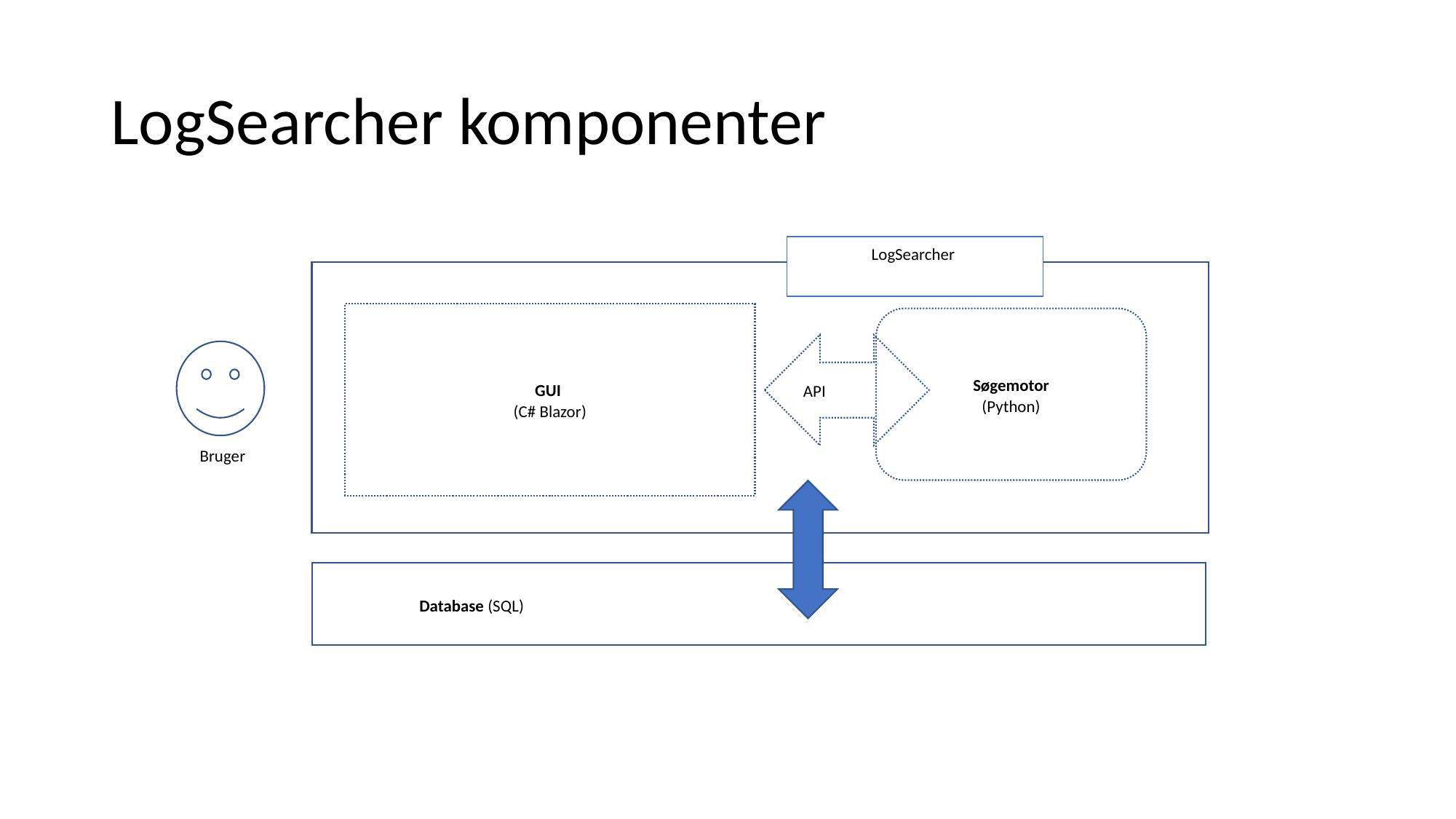

# LogSearcher komponenter
LogSearcher

GUI
(C# Blazor)
Søgemotor
(Python)
API

Bruger

Dat                   Database (SQL)